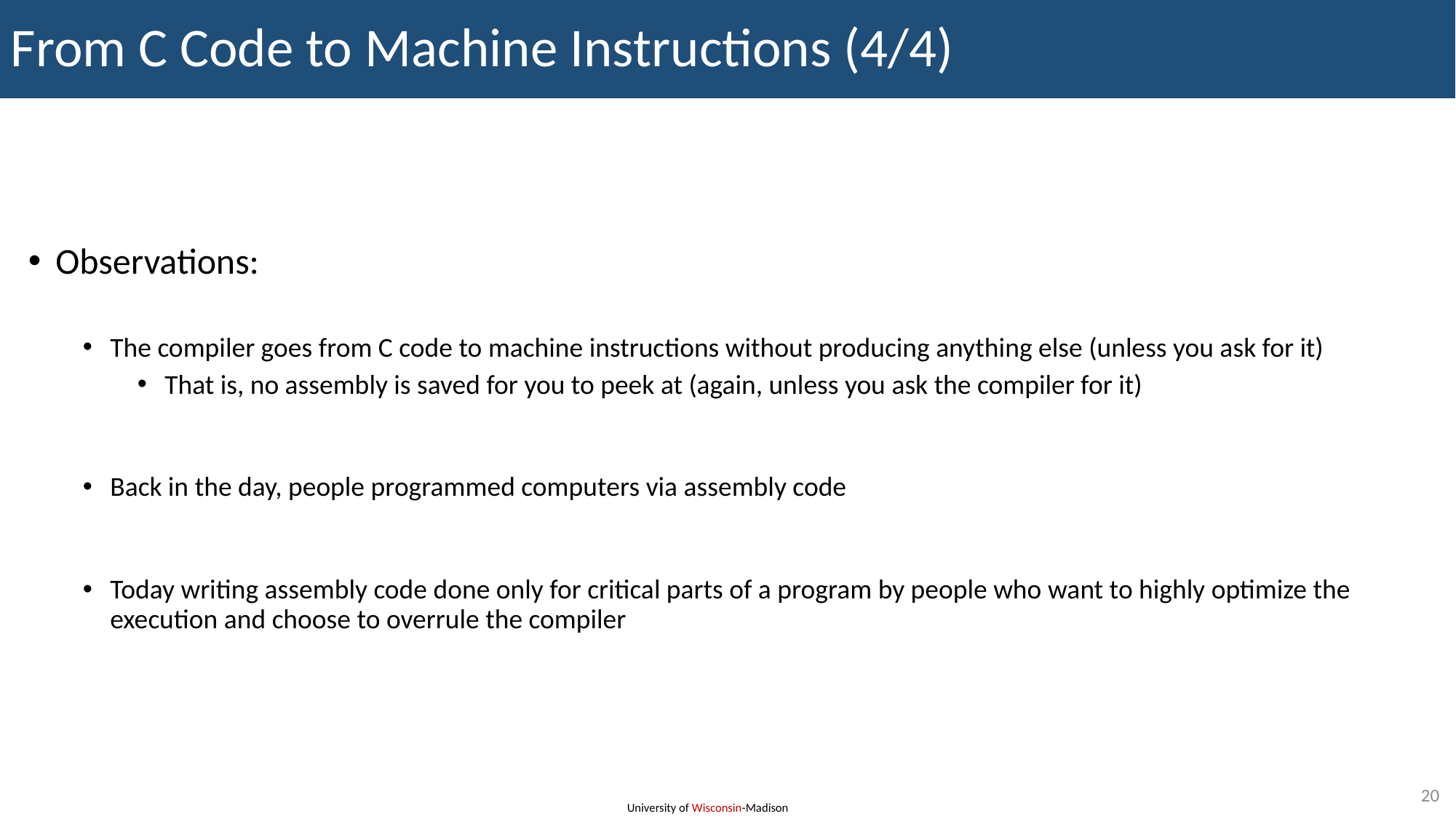

From C Code to Machine Instructions (4/4)

Observations:

The compiler goes from C code to machine instructions without producing anything else (unless you ask for it)
That is, no assembly is saved for you to peek at (again, unless you ask the compiler for it)

Back in the day, people programmed computers via assembly code

Today writing assembly code done only for critical parts of a program by people who want to highly optimize the execution and choose to overrule the compiler
20